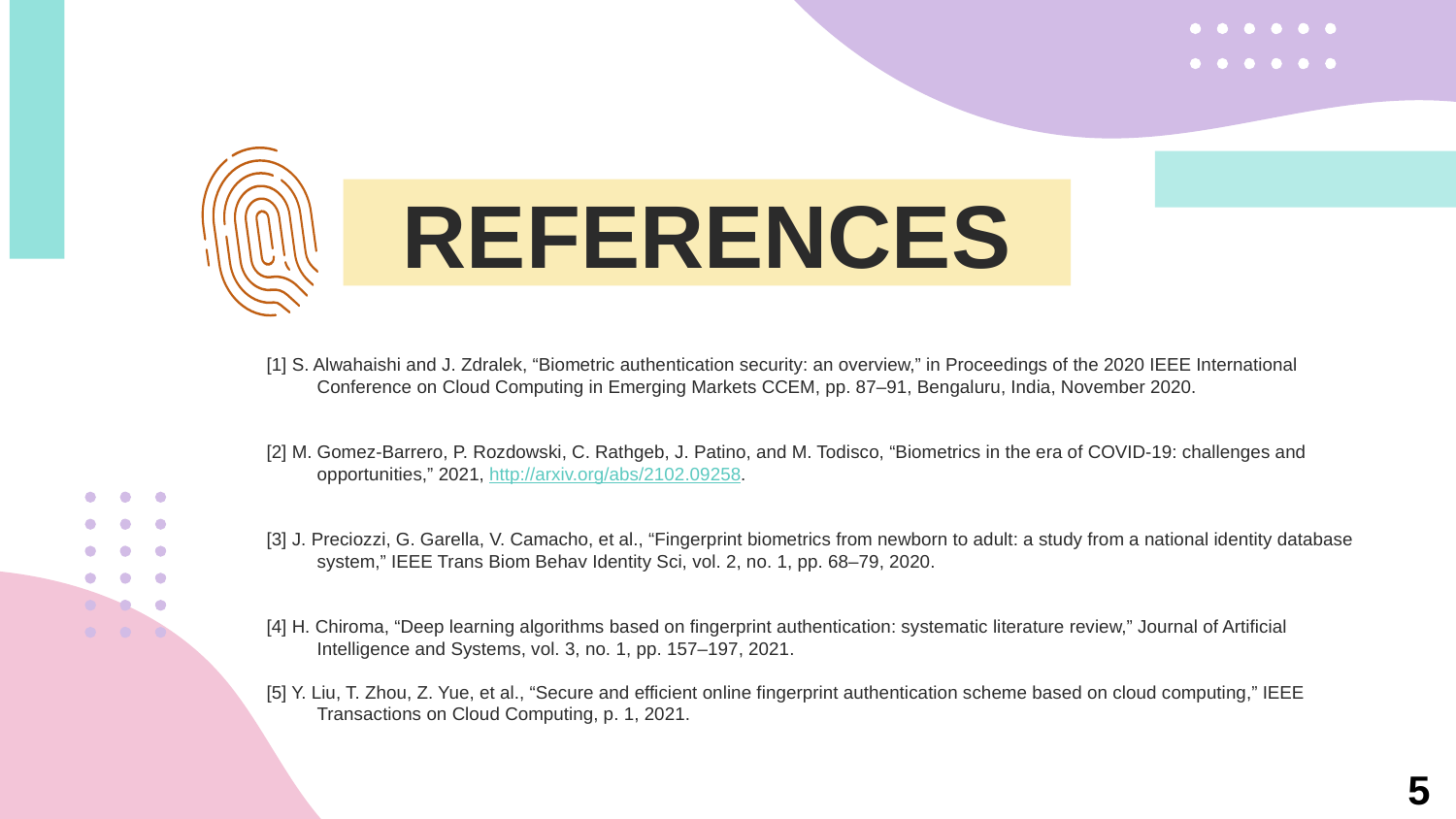

REFERENCES
[1] S. Alwahaishi and J. Zdralek, “Biometric authentication security: an overview,” in Proceedings of the 2020 IEEE International Conference on Cloud Computing in Emerging Markets CCEM, pp. 87–91, Bengaluru, India, November 2020.
[2] M. Gomez-Barrero, P. Rozdowski, C. Rathgeb, J. Patino, and M. Todisco, “Biometrics in the era of COVID-19: challenges and opportunities,” 2021, http://arxiv.org/abs/2102.09258.
[3] J. Preciozzi, G. Garella, V. Camacho, et al., “Fingerprint biometrics from newborn to adult: a study from a national identity database system,” IEEE Trans Biom Behav Identity Sci, vol. 2, no. 1, pp. 68–79, 2020.
[4] H. Chiroma, “Deep learning algorithms based on fingerprint authentication: systematic literature review,” Journal of Artificial Intelligence and Systems, vol. 3, no. 1, pp. 157–197, 2021.

[5] Y. Liu, T. Zhou, Z. Yue, et al., “Secure and efficient online fingerprint authentication scheme based on cloud computing,” IEEE Transactions on Cloud Computing, p. 1, 2021.
5